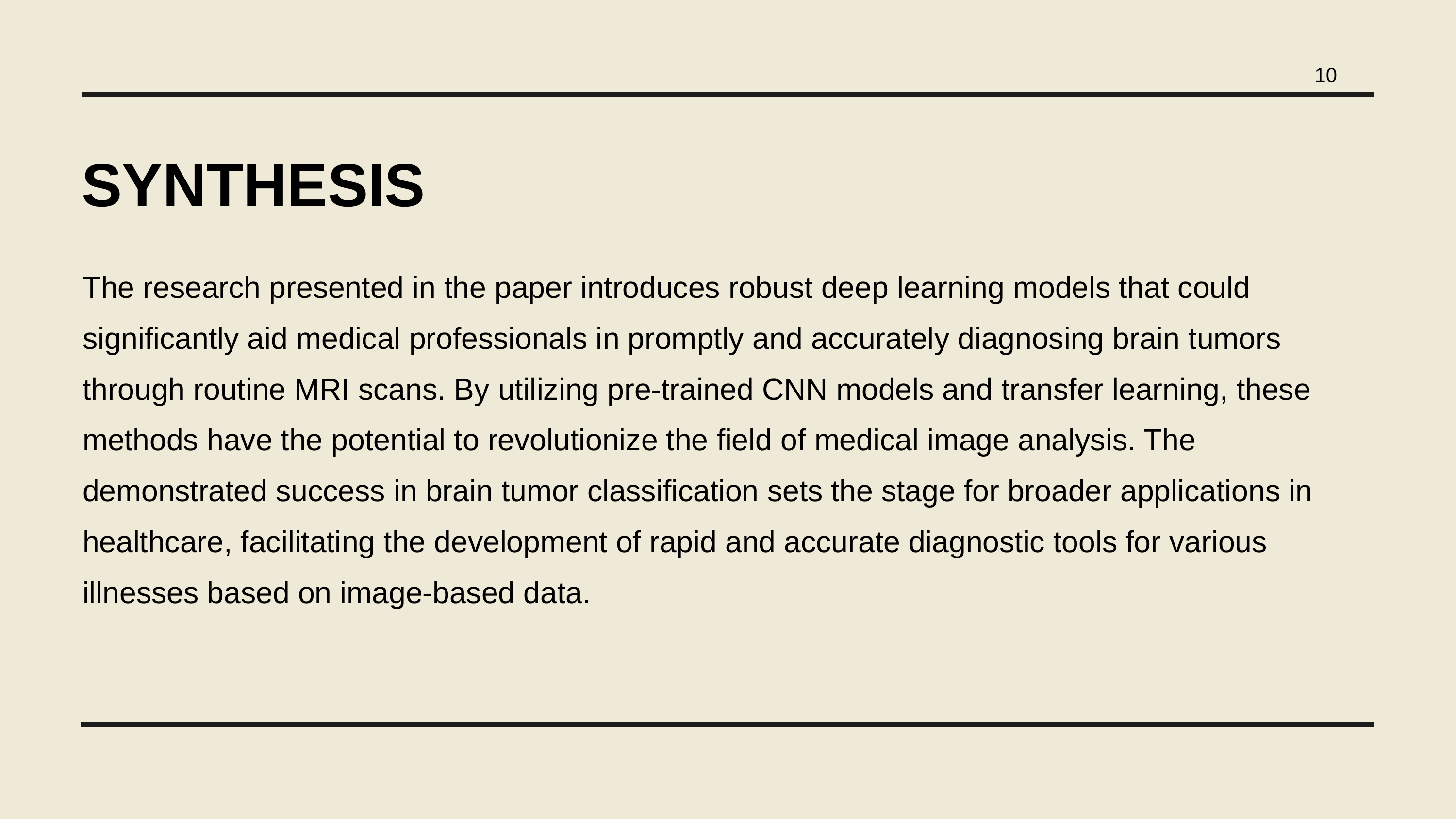

10
SYNTHESIS
The research presented in the paper introduces robust deep learning models that could significantly aid medical professionals in promptly and accurately diagnosing brain tumors through routine MRI scans. By utilizing pre-trained CNN models and transfer learning, these methods have the potential to revolutionize the field of medical image analysis. The demonstrated success in brain tumor classification sets the stage for broader applications in healthcare, facilitating the development of rapid and accurate diagnostic tools for various illnesses based on image-based data.